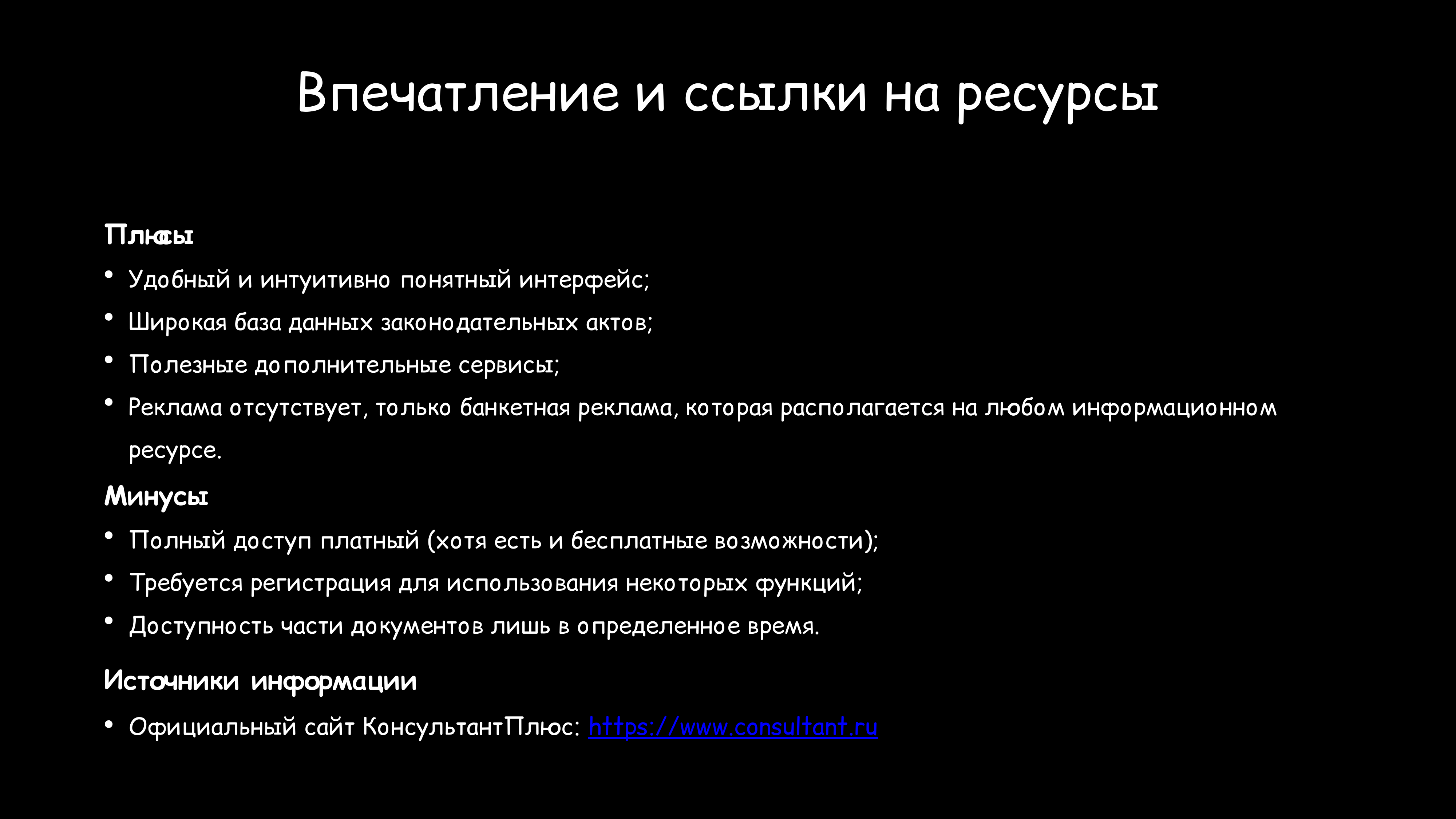

# Впечатление и ссылки на ресурсы
Плюсы
Удобный и интуитивно понятный интерфейс;
Широкая база данных законодательных актов;
Полезные дополнительные сервисы;
Реклама отсутствует, только банкетная реклама, которая располагается на любом информационном ресурсе.
Минусы
Полный доступ платный (хотя есть и бесплатные возможности);
Требуется регистрация для использования некоторых функций;
Доступность части документов лишь в определенное время.

Источники информации
Официальный сайт КонсультантПлюс: https://www.consultant.ru